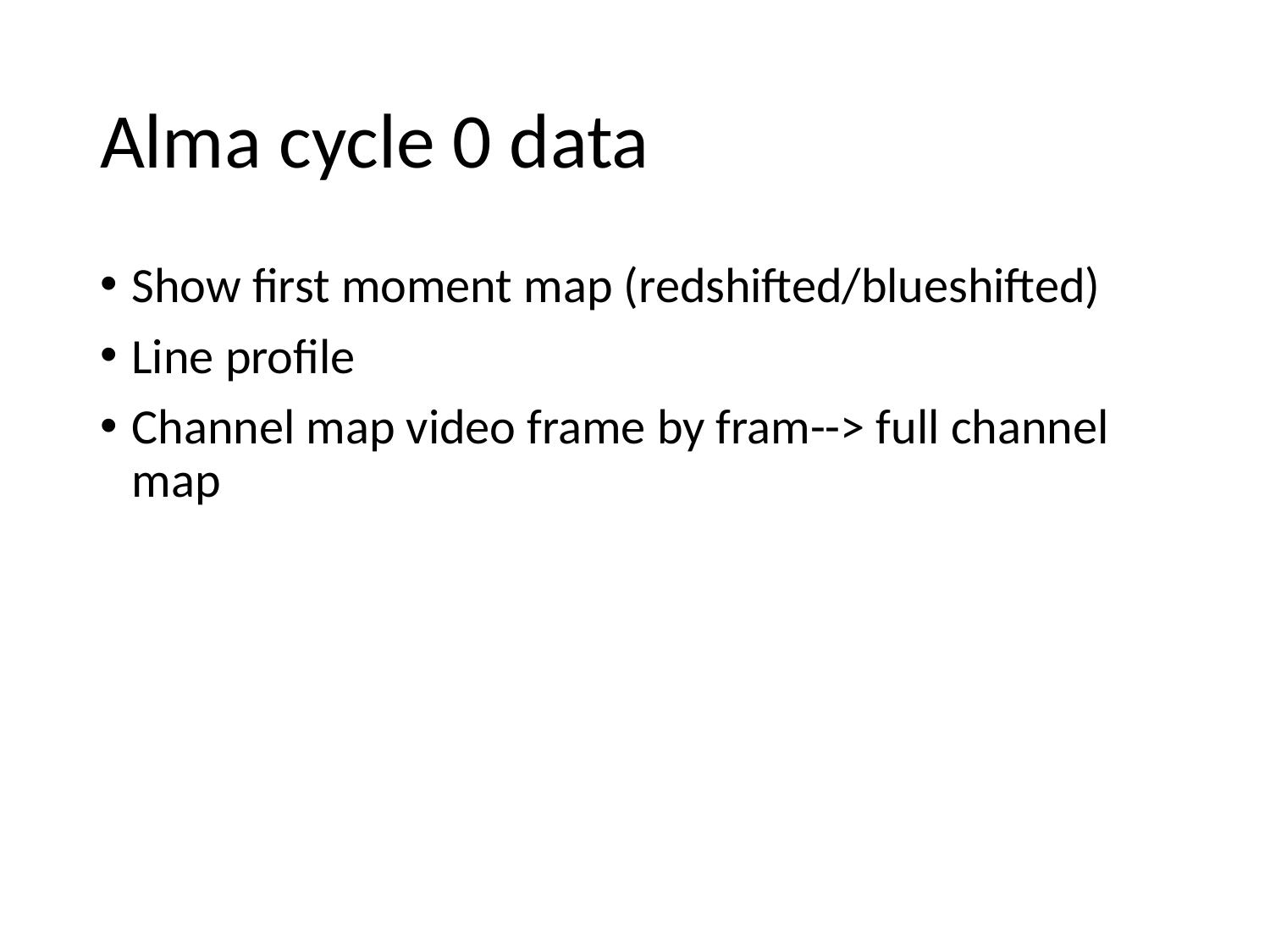

# Alma cycle 0 data
Show first moment map (redshifted/blueshifted)
Line profile
Channel map video frame by fram--> full channel map